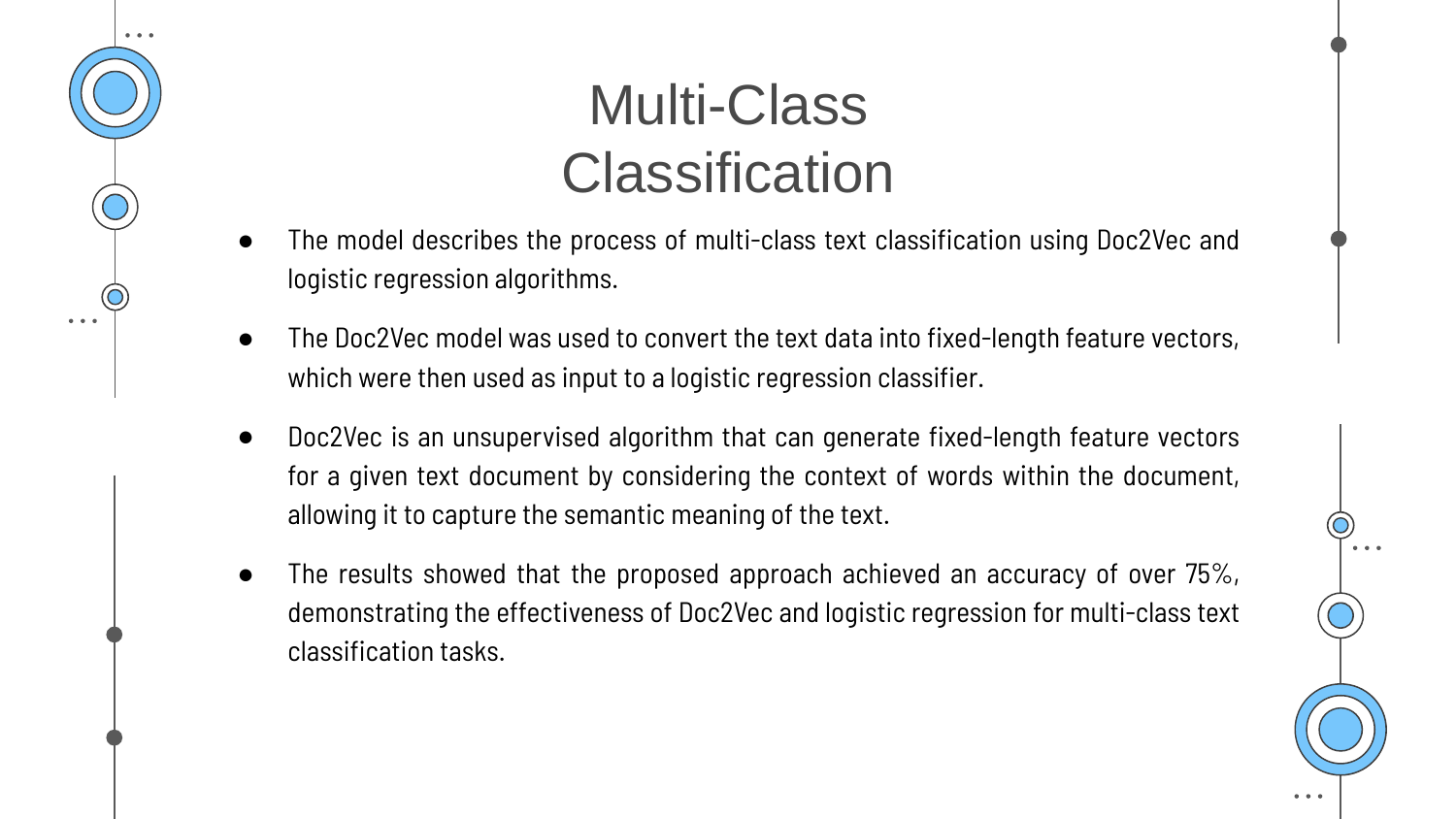

Multi-Class Classification
The model describes the process of multi-class text classification using Doc2Vec and logistic regression algorithms.
The Doc2Vec model was used to convert the text data into fixed-length feature vectors, which were then used as input to a logistic regression classifier.
Doc2Vec is an unsupervised algorithm that can generate fixed-length feature vectors for a given text document by considering the context of words within the document, allowing it to capture the semantic meaning of the text.
The results showed that the proposed approach achieved an accuracy of over 75%, demonstrating the effectiveness of Doc2Vec and logistic regression for multi-class text classification tasks.